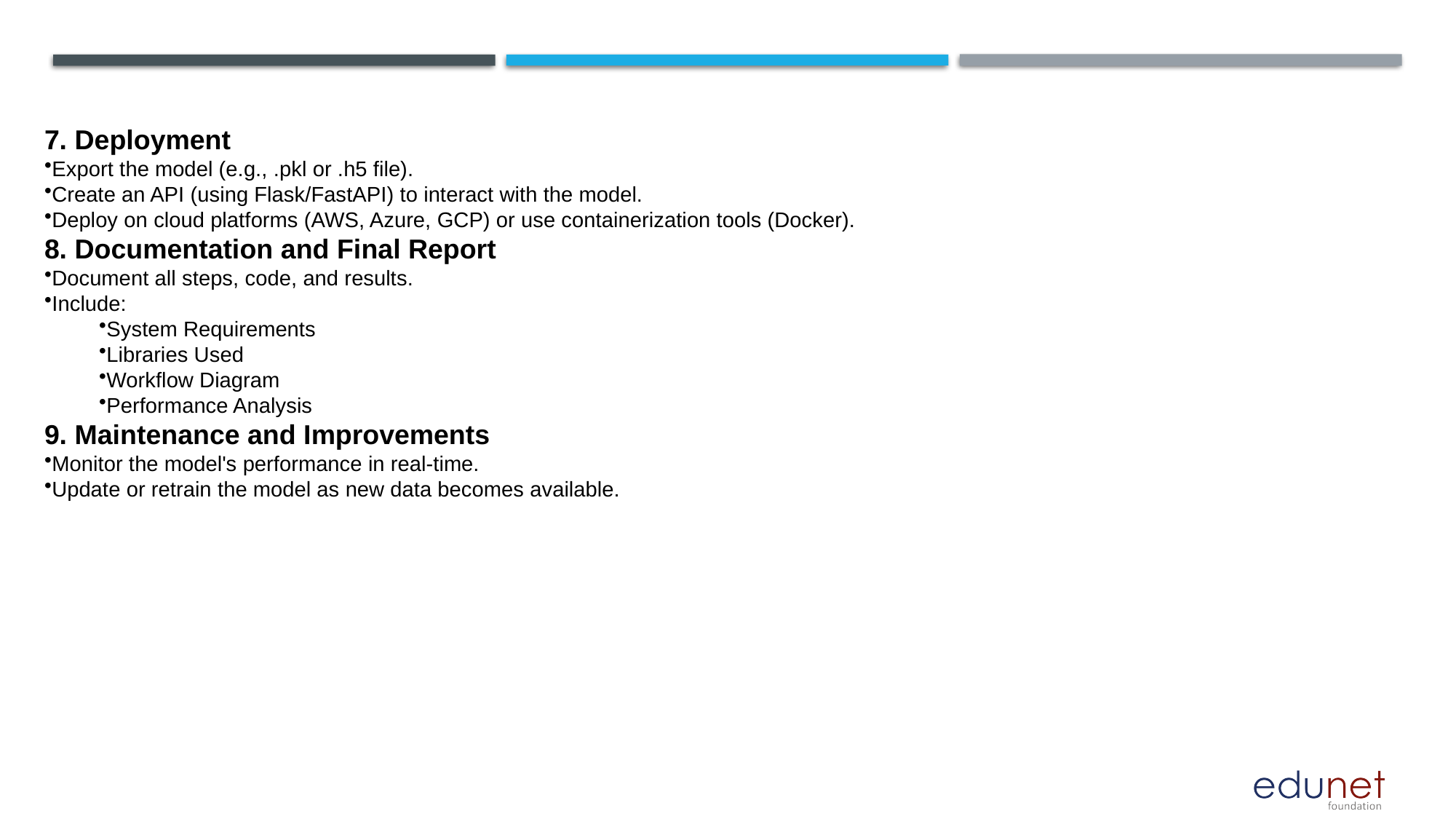

7. Deployment
Export the model (e.g., .pkl or .h5 file).
Create an API (using Flask/FastAPI) to interact with the model.
Deploy on cloud platforms (AWS, Azure, GCP) or use containerization tools (Docker).
8. Documentation and Final Report
Document all steps, code, and results.
Include:
System Requirements
Libraries Used
Workflow Diagram
Performance Analysis
9. Maintenance and Improvements
Monitor the model's performance in real-time.
Update or retrain the model as new data becomes available.